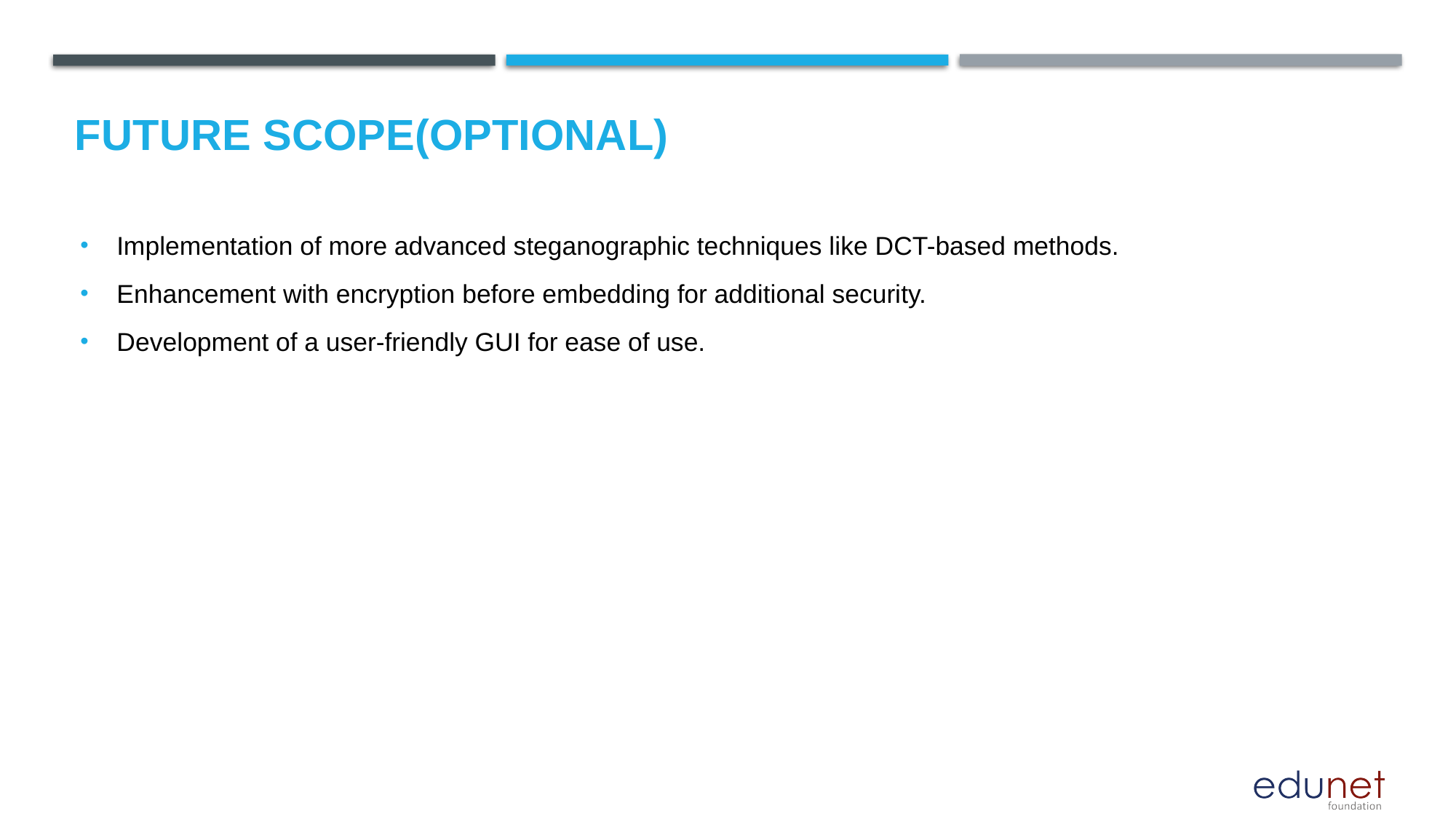

Future scope(optional)
Implementation of more advanced steganographic techniques like DCT-based methods.
Enhancement with encryption before embedding for additional security.
Development of a user-friendly GUI for ease of use.